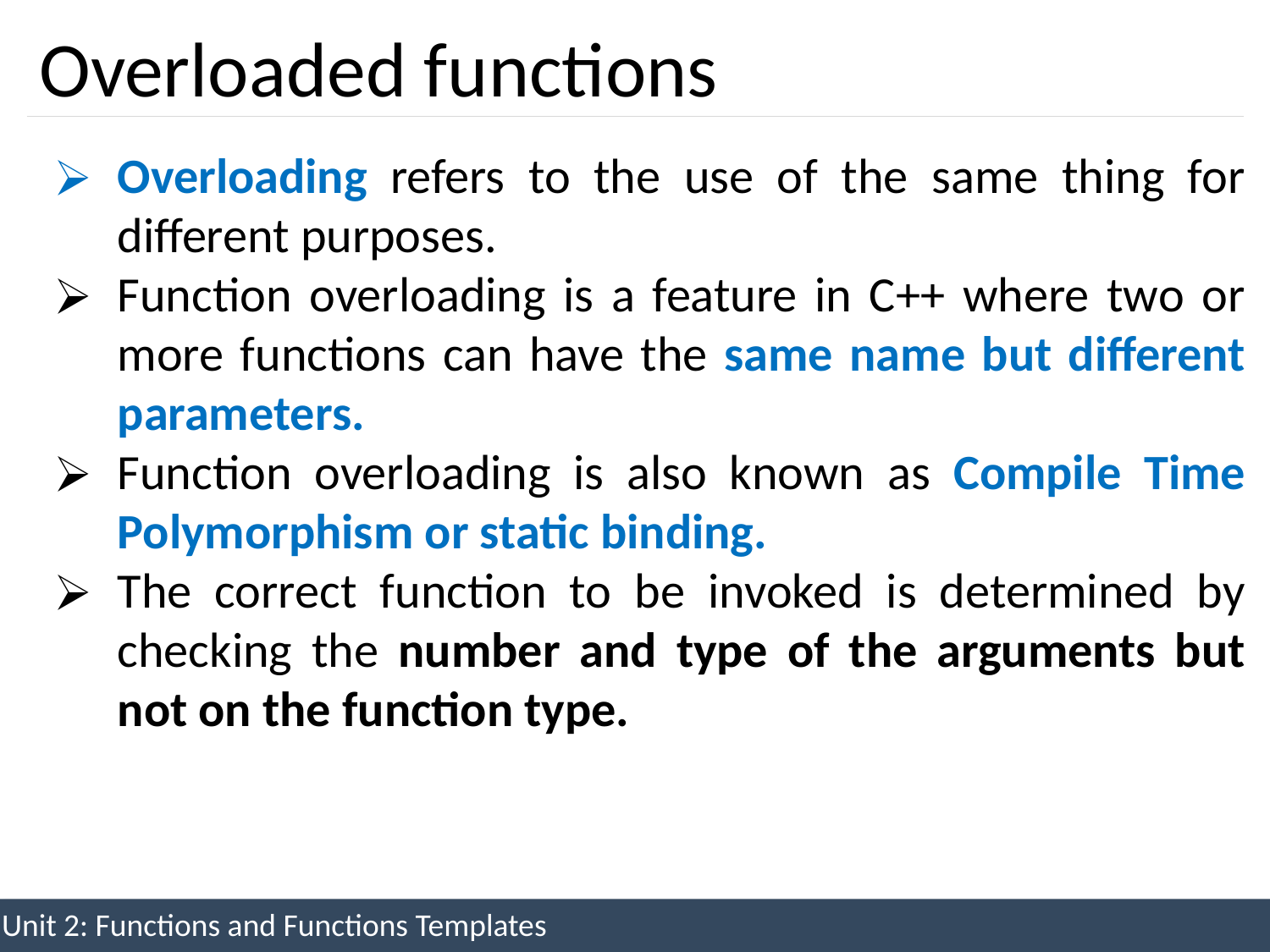

# Overloaded functions

Overloading refers to the use of the same thing for different purposes.
Function overloading is a feature in C++ where two or more functions can have the same name but different parameters.
Function overloading is also known as Compile Time Polymorphism or static binding.
The correct function to be invoked is determined by checking the number and type of the arguments but not on the function type.

Unit 2: Functions and Functions Templates

91